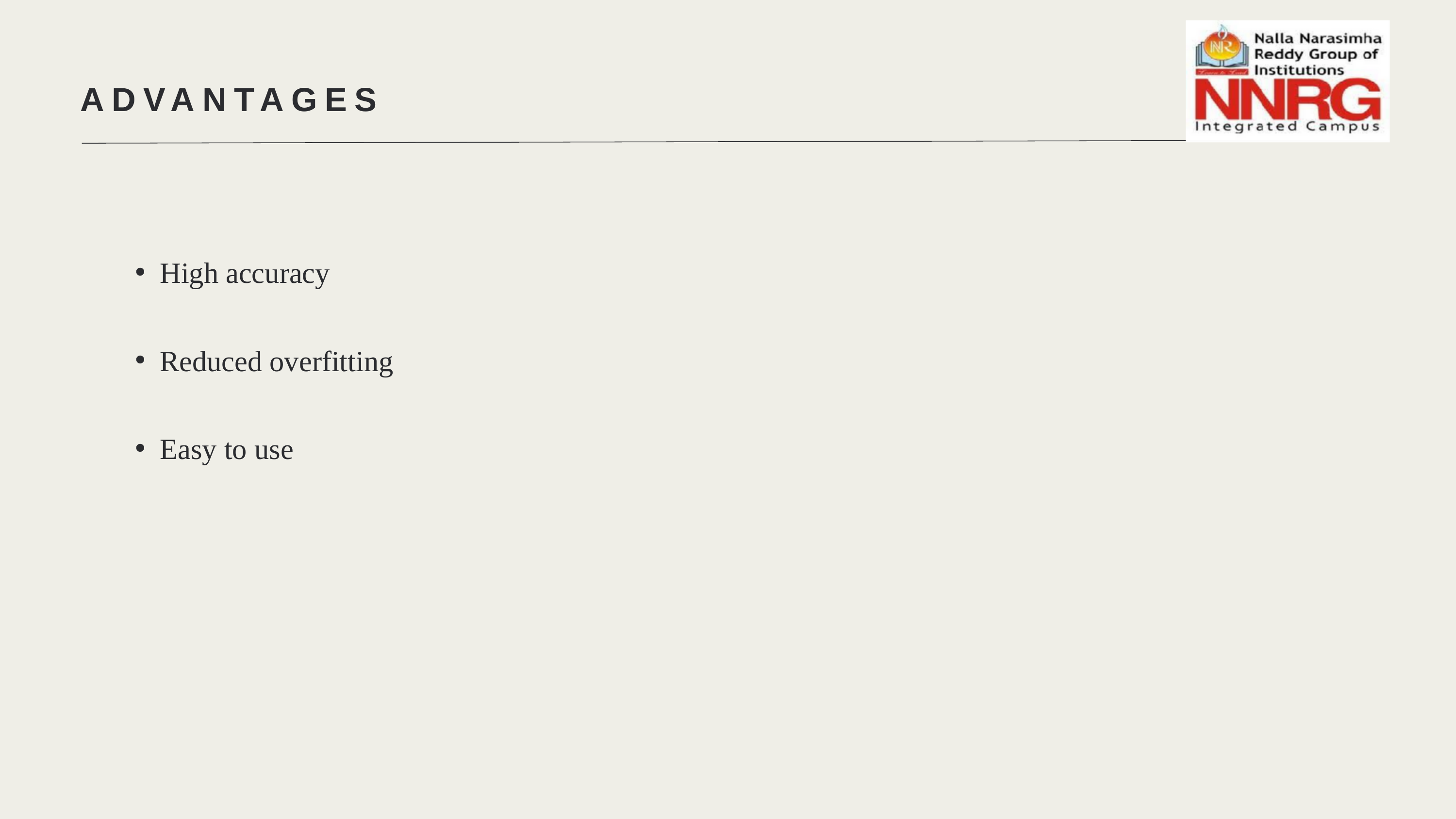

ADVANTAGES

High accuracy

Reduced overfitting

Easy to use